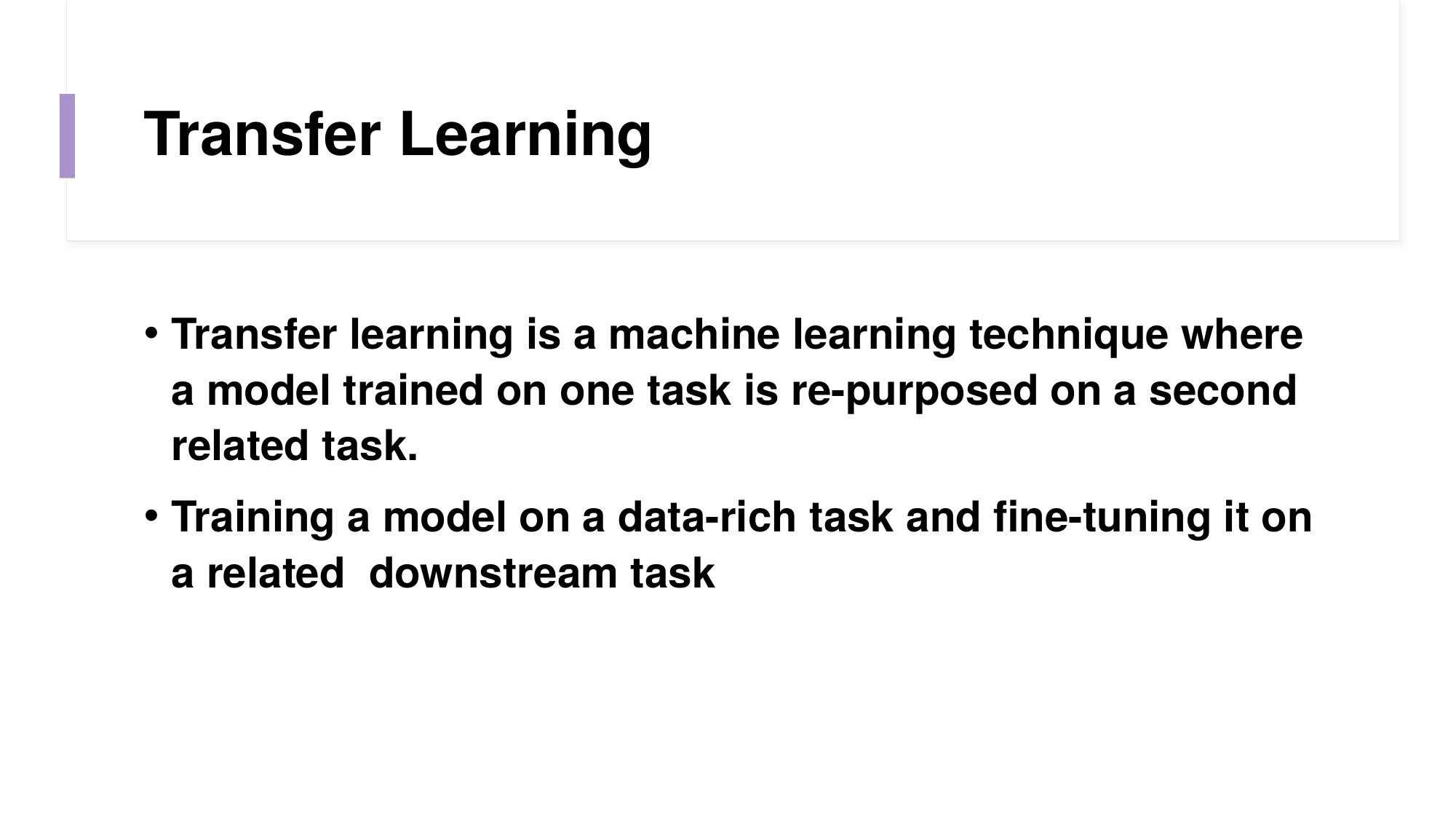

# Transfer Learning
Transfer learning is a machine learning technique where a model trained on one task is re-purposed on a second related task.
Training a model on a data-rich task and fine-tuning it on a related  downstream task